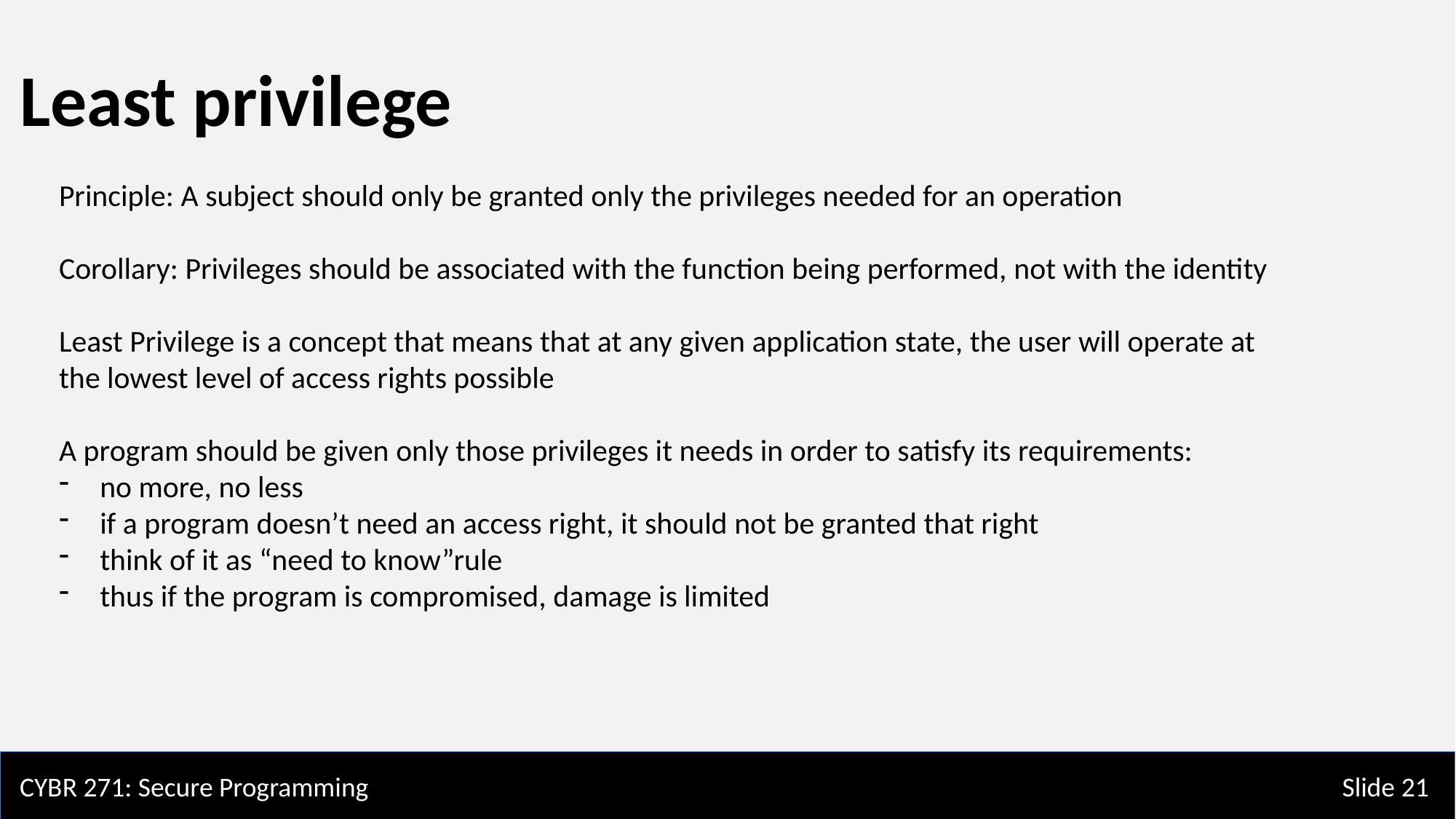

Least privilege
Principle: A subject should only be granted only the privileges needed for an operation

Corollary: Privileges should be associated with the function being performed, not with the identity

Least Privilege is a concept that means that at any given application state, the user will operate at the lowest level of access rights possible

A program should be given only those privileges it needs in order to satisfy its requirements:
no more, no less
if a program doesn’t need an access right, it should not be granted that right
think of it as “need to know”rule
thus if the program is compromised, damage is limited

CYBR 271: Secure Programming
Slide 21